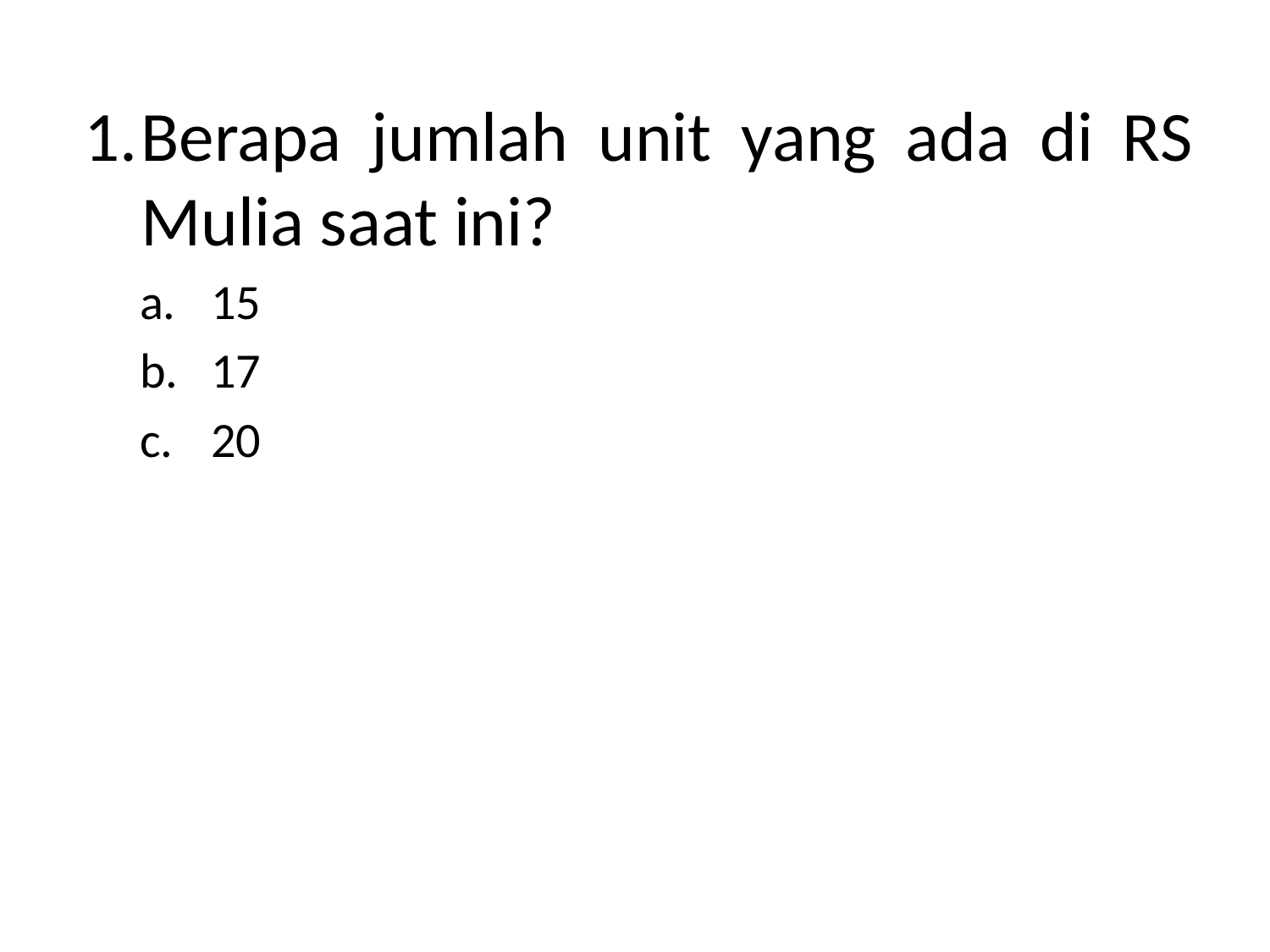

Berapa jumlah unit yang ada di RS Mulia saat ini?
15
17
20